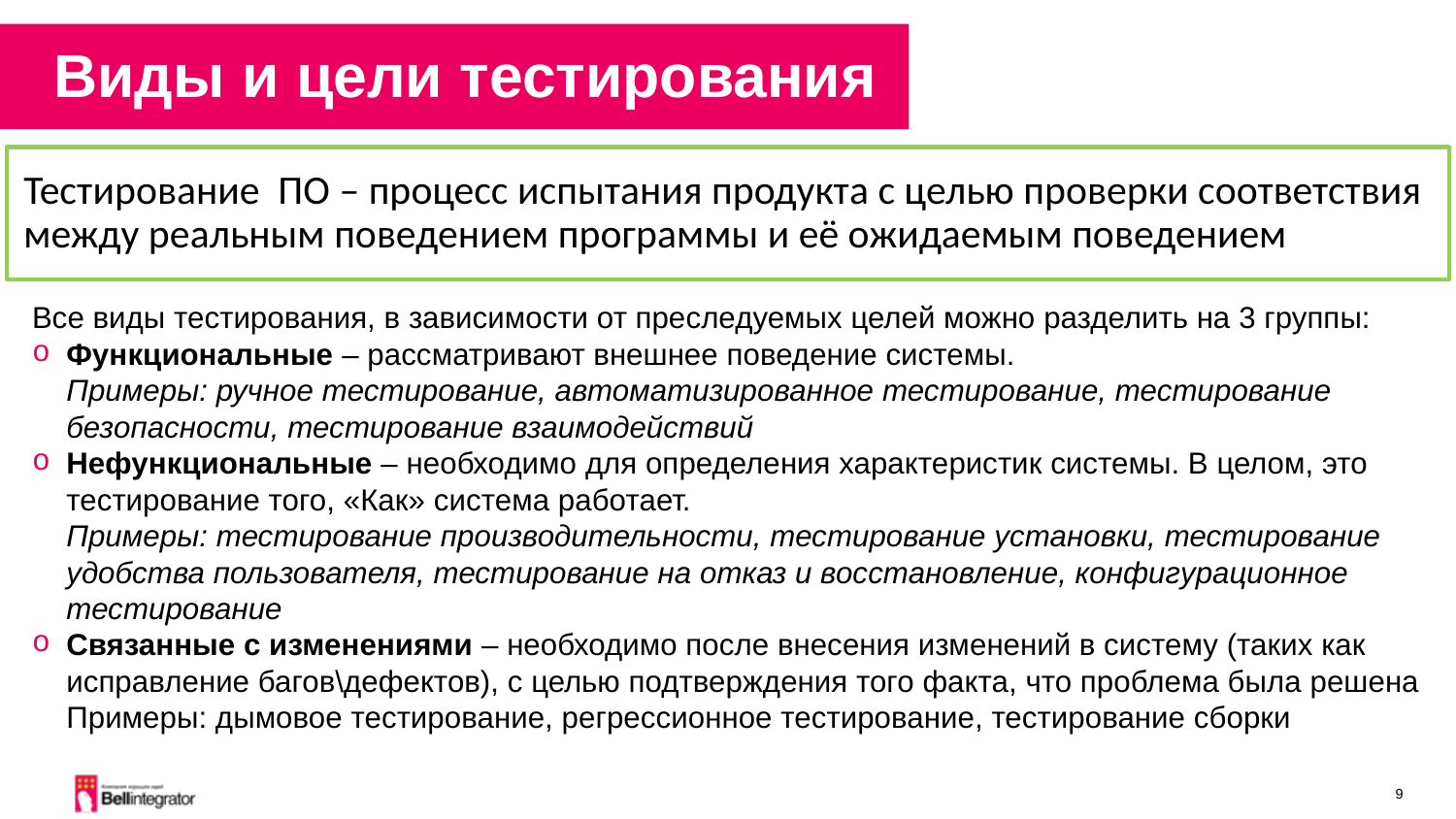

Виды и цели тестирования

Тестирование  ПО – процесс испытания продукта с целью проверки соответствия между реальным поведением программы и её ожидаемым поведением
Все виды тестирования, в зависимости от преследуемых целей можно разделить на 3 группы:
Функциональные – рассматривают внешнее поведение системы.
Примеры: ручное тестирование, автоматизированное тестирование, тестирование безопасности, тестирование взаимодействий
Нефункциональные – необходимо для определения характеристик системы. В целом, это тестирование того, «Как» система работает.
Примеры: тестирование производительности, тестирование установки, тестирование удобства пользователя, тестирование на отказ и восстановление, конфигурационное тестирование
Связанные с изменениями – необходимо после внесения изменений в систему (таких как исправление багов\дефектов), с целью подтверждения того факта, что проблема была решена
Примеры: дымовое тестирование, регрессионное тестирование, тестирование сборки

9